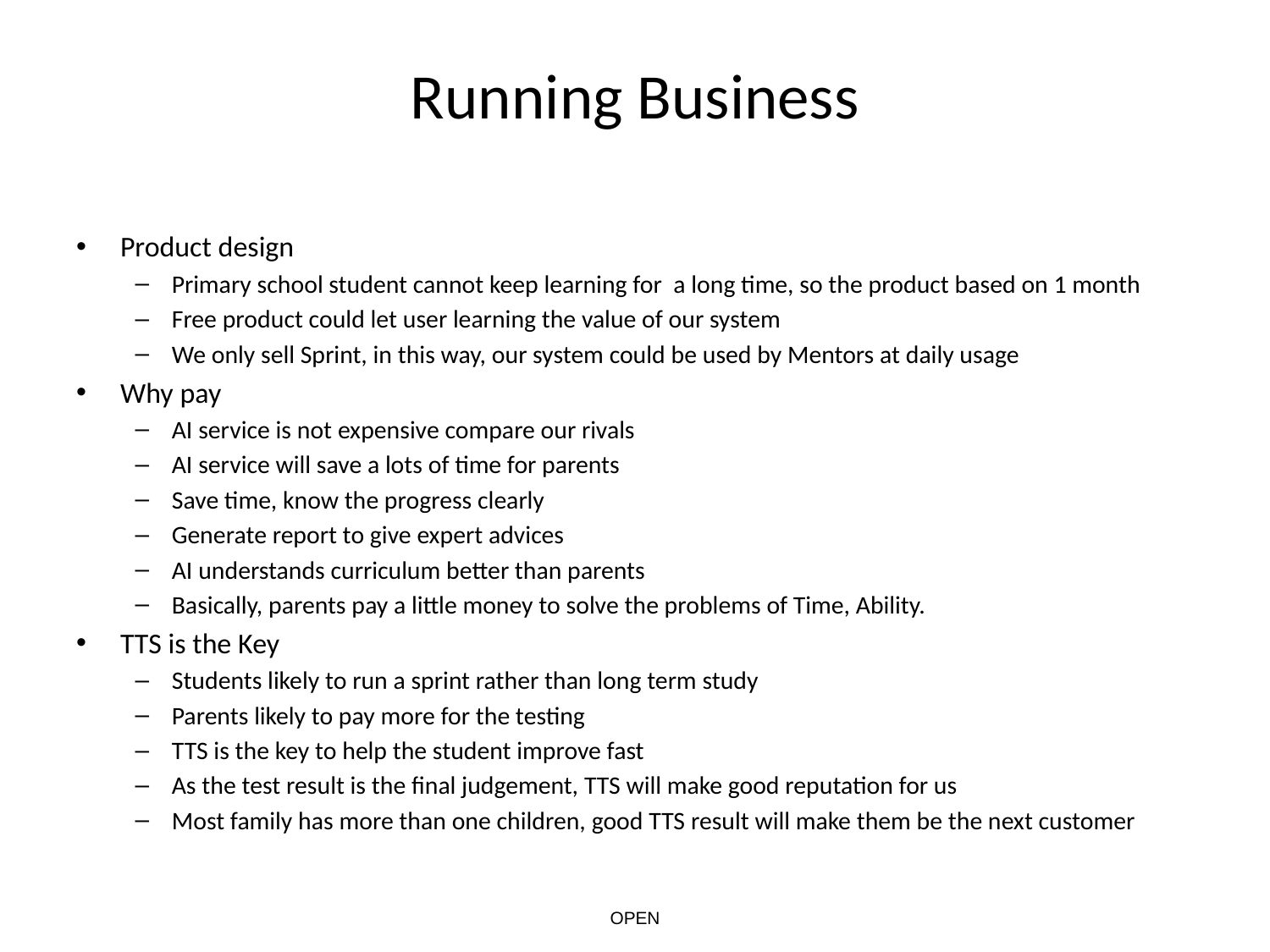

# Running Business
Product design
Primary school student cannot keep learning for  a long time, so the product based on 1 month
Free product could let user learning the value of our system
We only sell Sprint, in this way, our system could be used by Mentors at daily usage
Why pay
AI service is not expensive compare our rivals
AI service will save a lots of time for parents
Save time, know the progress clearly
Generate report to give expert advices
AI understands curriculum better than parents
Basically, parents pay a little money to solve the problems of Time, Ability.
TTS is the Key
Students likely to run a sprint rather than long term study
Parents likely to pay more for the testing
TTS is the key to help the student improve fast
As the test result is the final judgement, TTS will make good reputation for us
Most family has more than one children, good TTS result will make them be the next customer